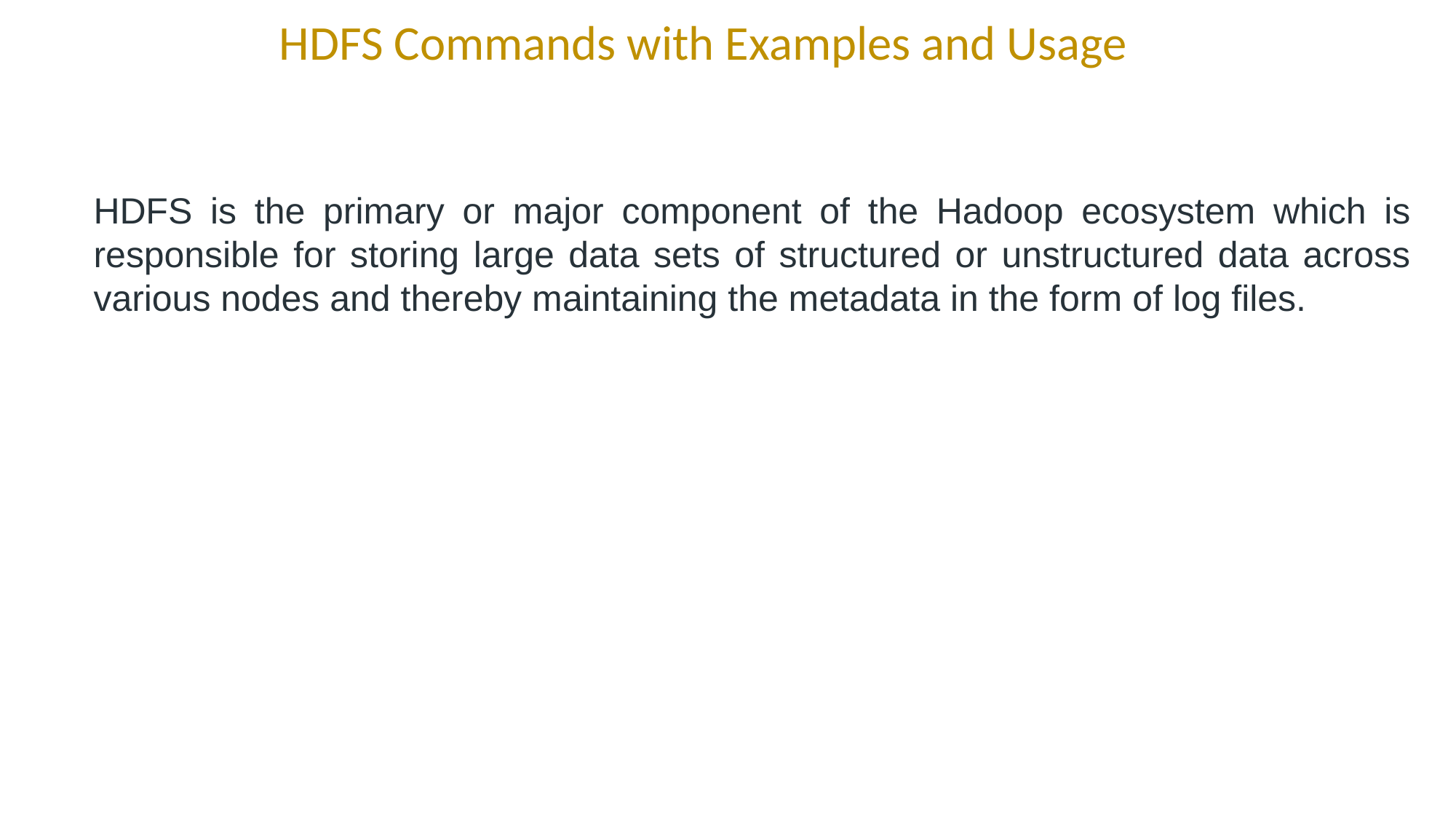

# HDFS Commands with Examples and Usage
HDFS is the primary or major component of the Hadoop ecosystem which is responsible for storing large data sets of structured or unstructured data across various nodes and thereby maintaining the metadata in the form of log files.